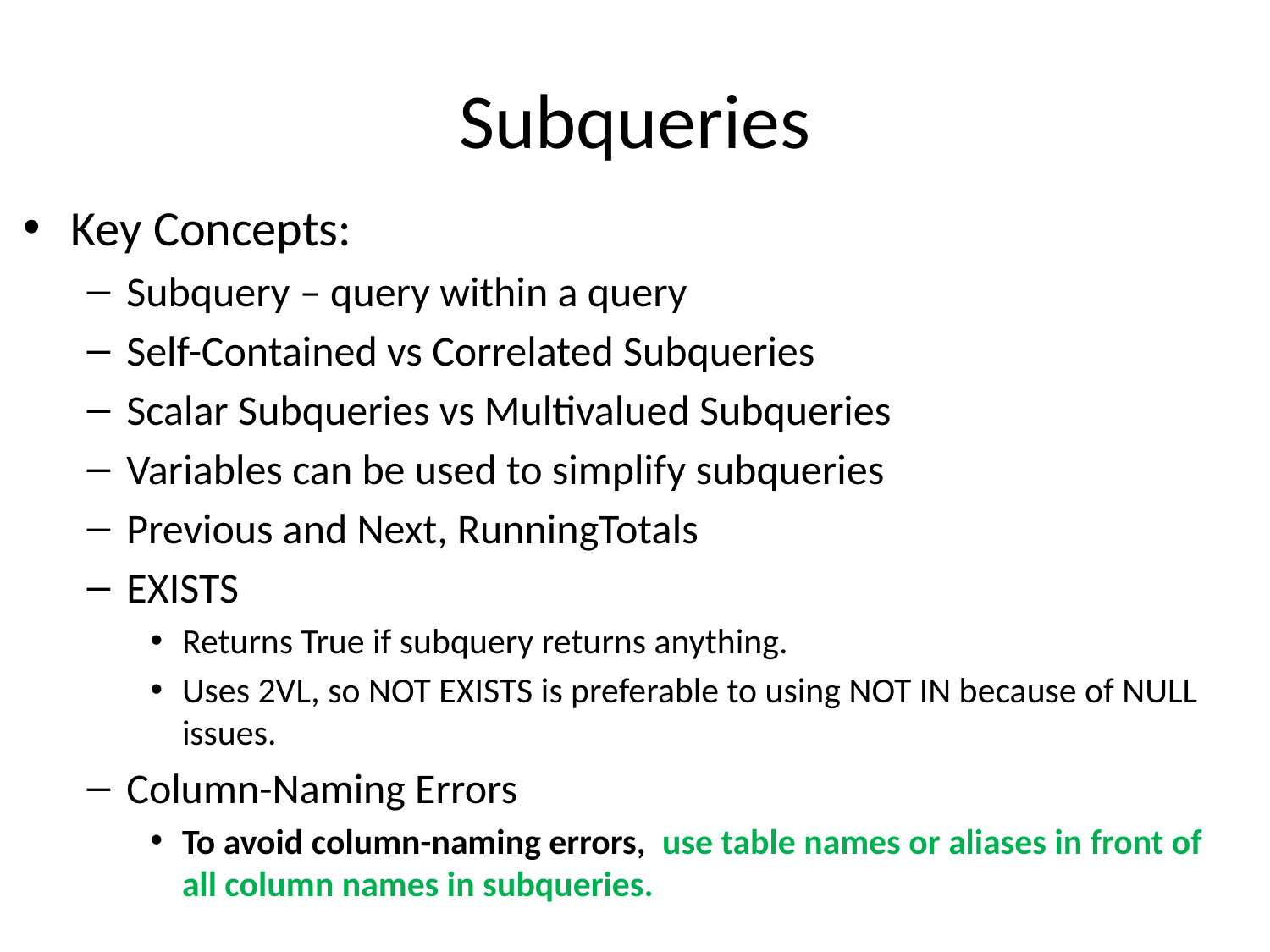

# Subqueries
Key Concepts:
Subquery – query within a query
Self-Contained vs Correlated Subqueries
Scalar Subqueries vs Multivalued Subqueries
Variables can be used to simplify subqueries
Previous and Next, RunningTotals
EXISTS
Returns True if subquery returns anything.
Uses 2VL, so NOT EXISTS is preferable to using NOT IN because of NULL issues.
Column-Naming Errors
To avoid column-naming errors,  use table names or aliases in front of all column names in subqueries.